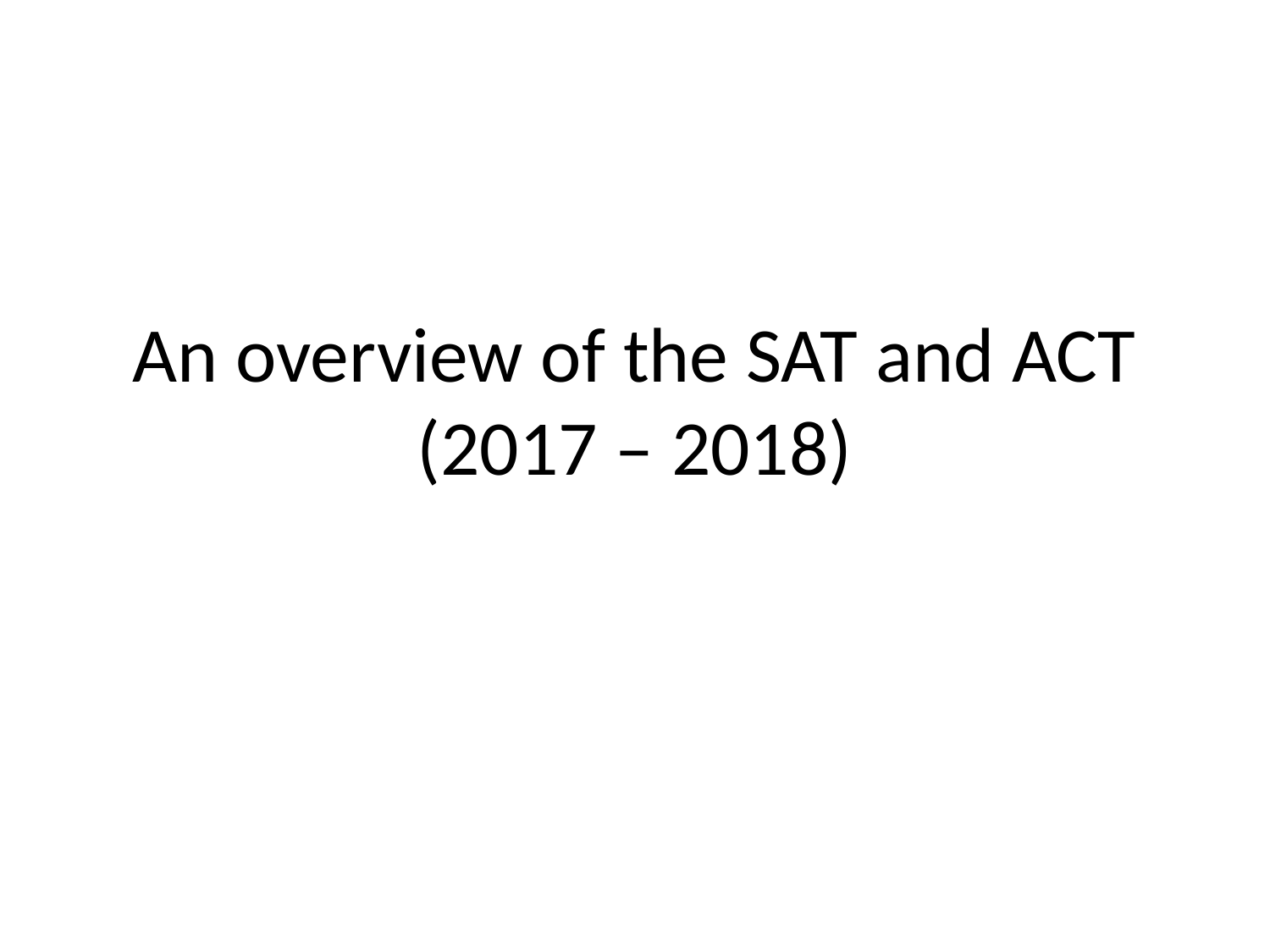

# An overview of the SAT and ACT (2017 – 2018)